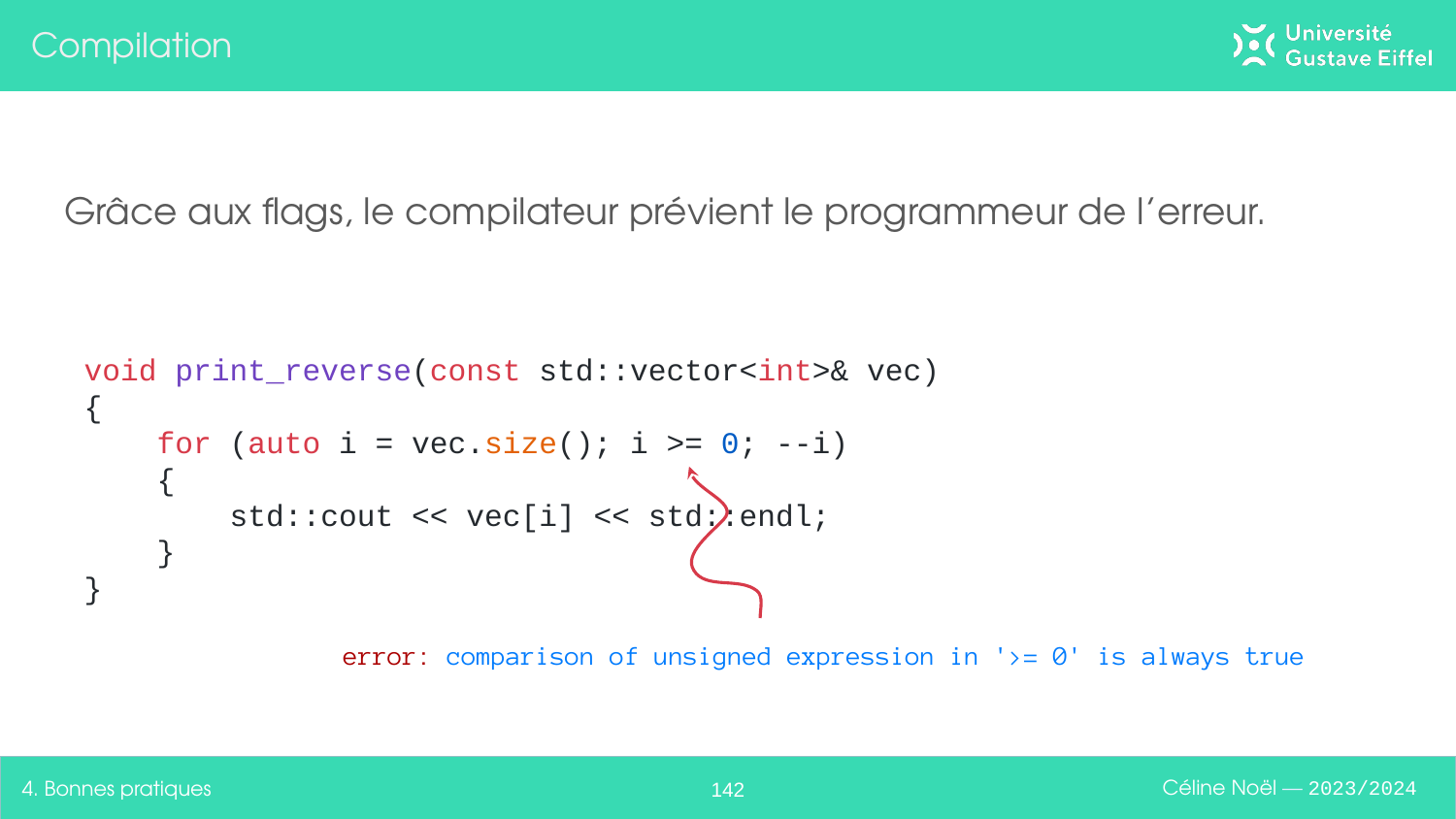

# Compilation
Grâce aux flags, le compilateur prévient le programmeur de l’erreur.
void print_reverse(const std::vector<int>& vec)
{
    for (auto i = vec.size(); i >= 0; --i)
    {
        std::cout << vec[i] << std::endl;
    }
}

error: comparison of unsigned expression in '>= 0' is always true
4. Bonnes pratiques
142